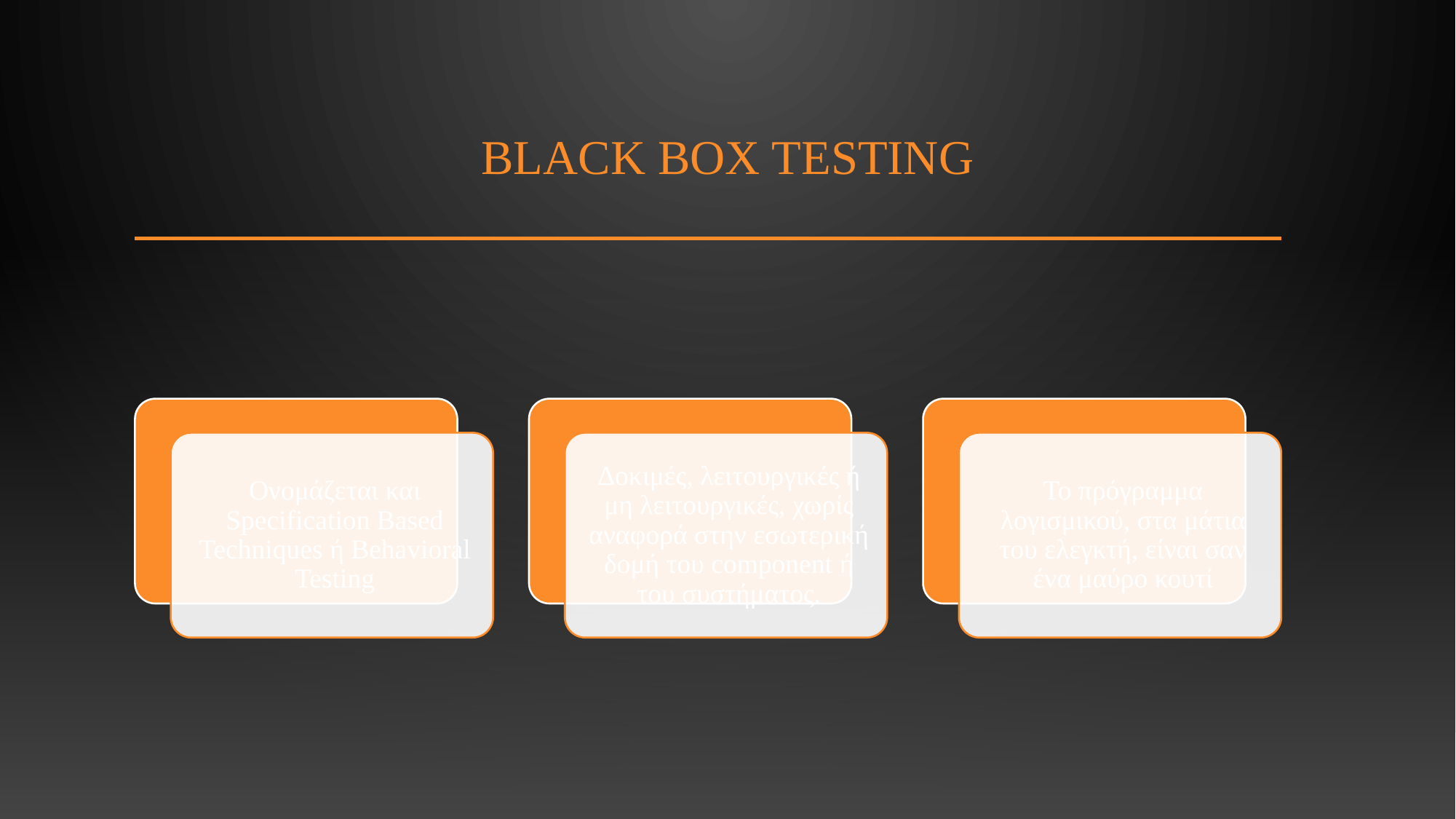

# Black box testing

Ονομάζεται και Specification Based Techniques ή Behavioral Testing
Δοκιμές, λειτουργικές ή μη λειτουργικές, χωρίς αναφορά στην εσωτερική δομή του component ή του συστήματος.
Το πρόγραμμα λογισμικού, στα μάτια του ελεγκτή, είναι σαν ένα μαύρο κουτί